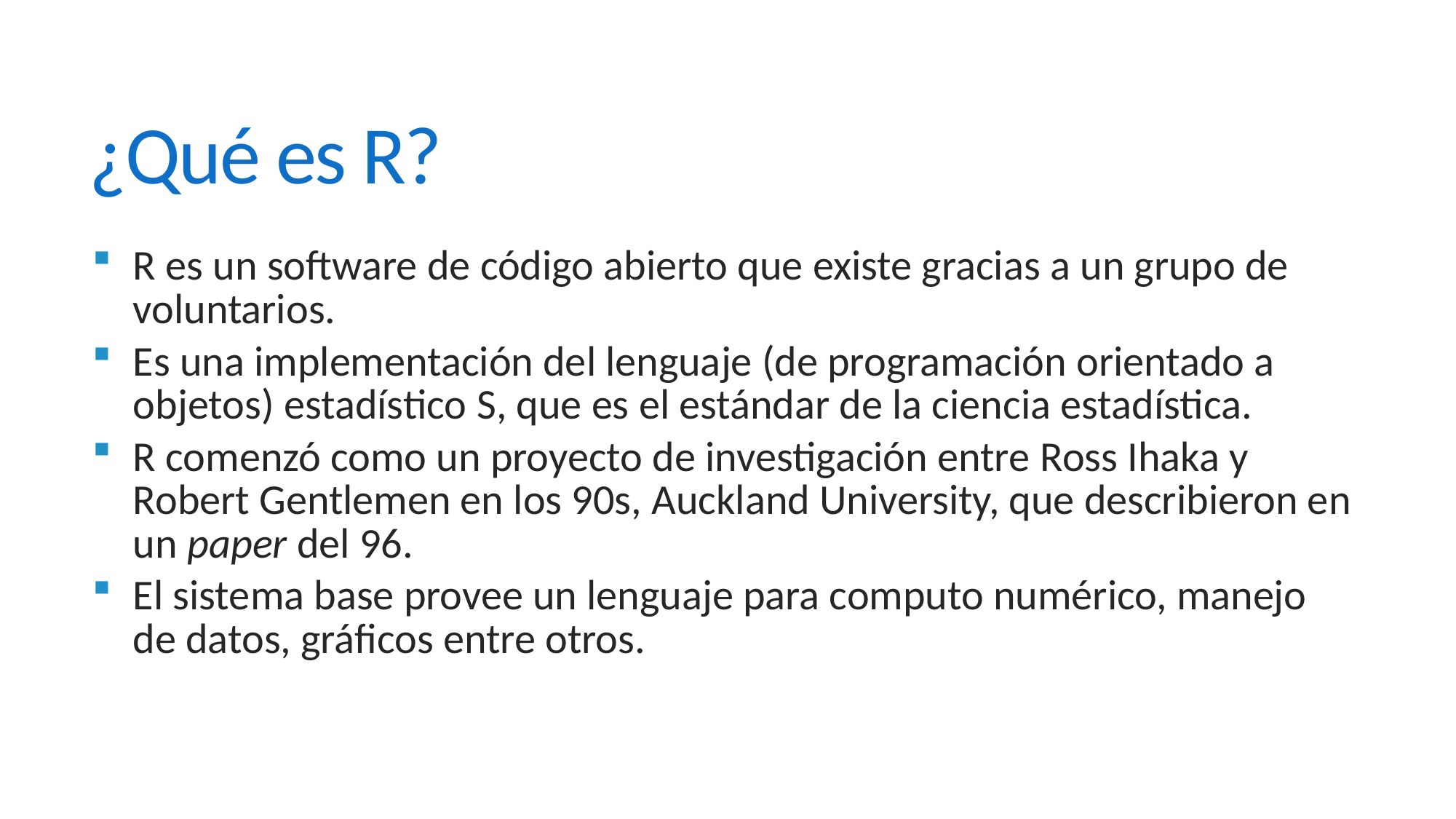

# ¿Qué es R?
R es un software de código abierto que existe gracias a un grupo de voluntarios.
Es una implementación del lenguaje (de programación orientado a objetos) estadístico S, que es el estándar de la ciencia estadística.
R comenzó como un proyecto de investigación entre Ross Ihaka y Robert Gentlemen en los 90s, Auckland University, que describieron en un paper del 96.
El sistema base provee un lenguaje para computo numérico, manejo de datos, gráficos entre otros.